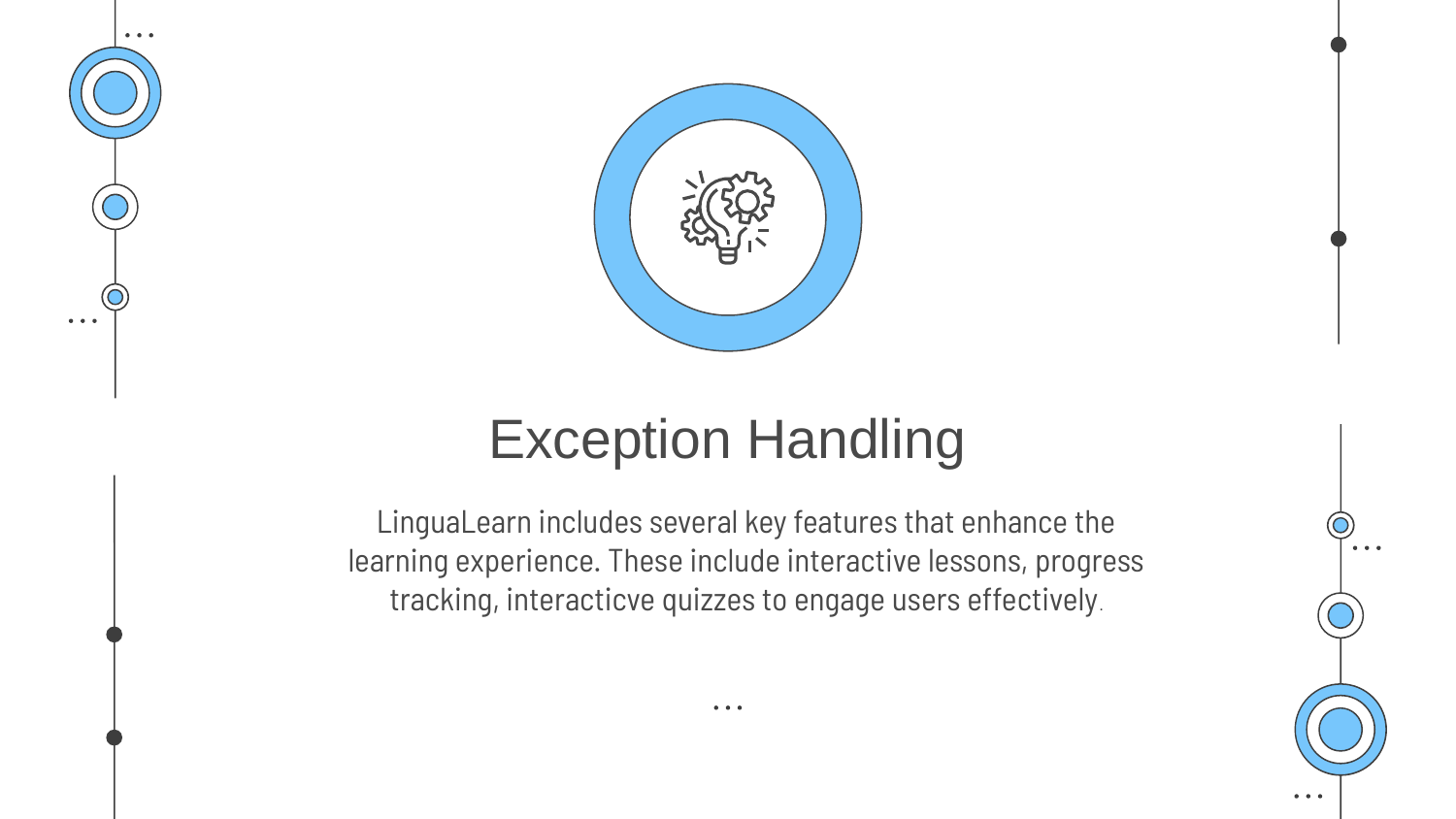

# Exception Handling
LinguaLearn includes several key features that enhance the learning experience. These include interactive lessons, progress tracking, interacticve quizzes to engage users effectively.